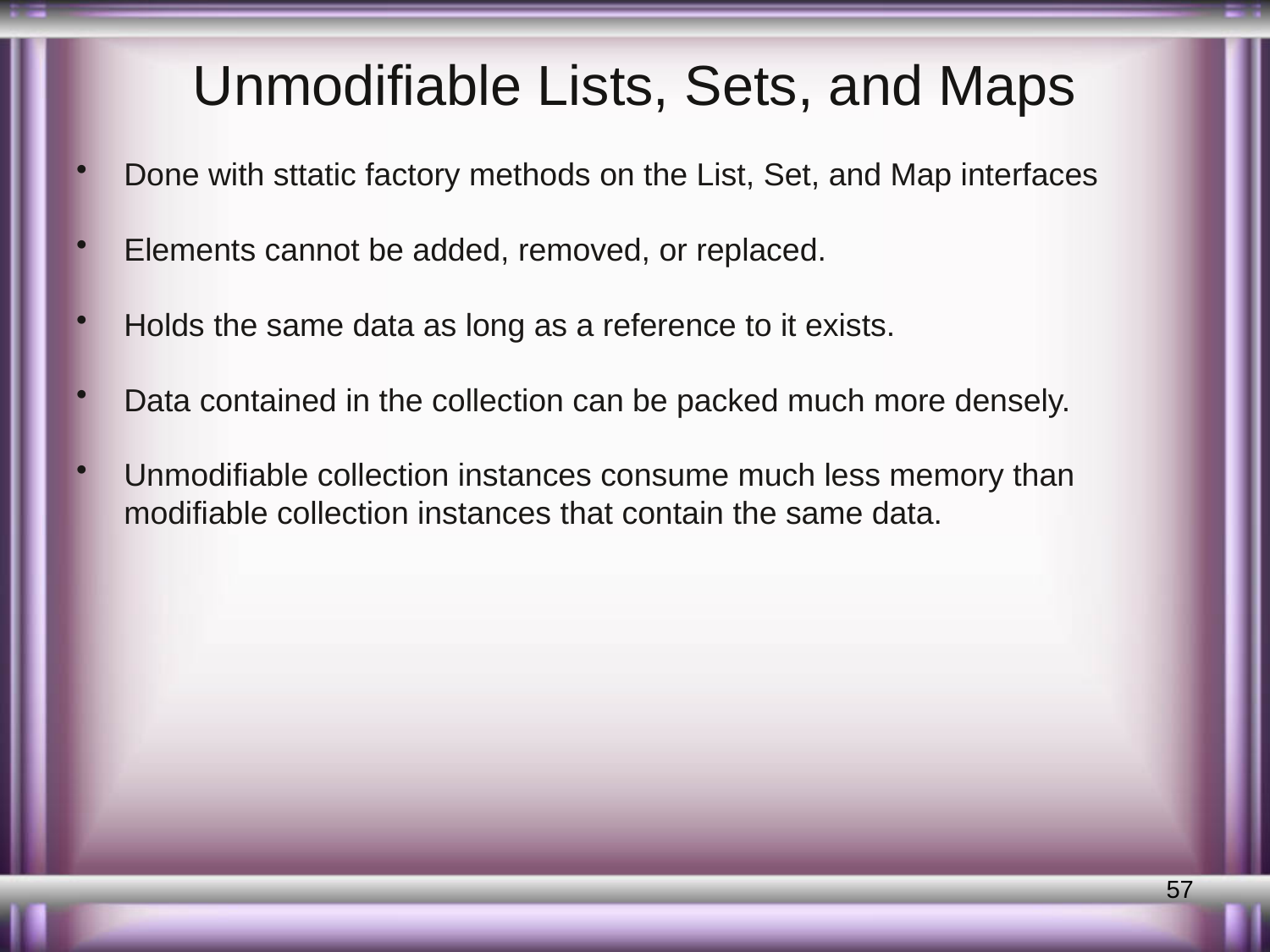

# Unmodifiable Lists, Sets, and Maps
Done with sttatic factory methods on the List, Set, and Map interfaces
Elements cannot be added, removed, or replaced.
Holds the same data as long as a reference to it exists.
Data contained in the collection can be packed much more densely.
Unmodifiable collection instances consume much less memory than modifiable collection instances that contain the same data.

57